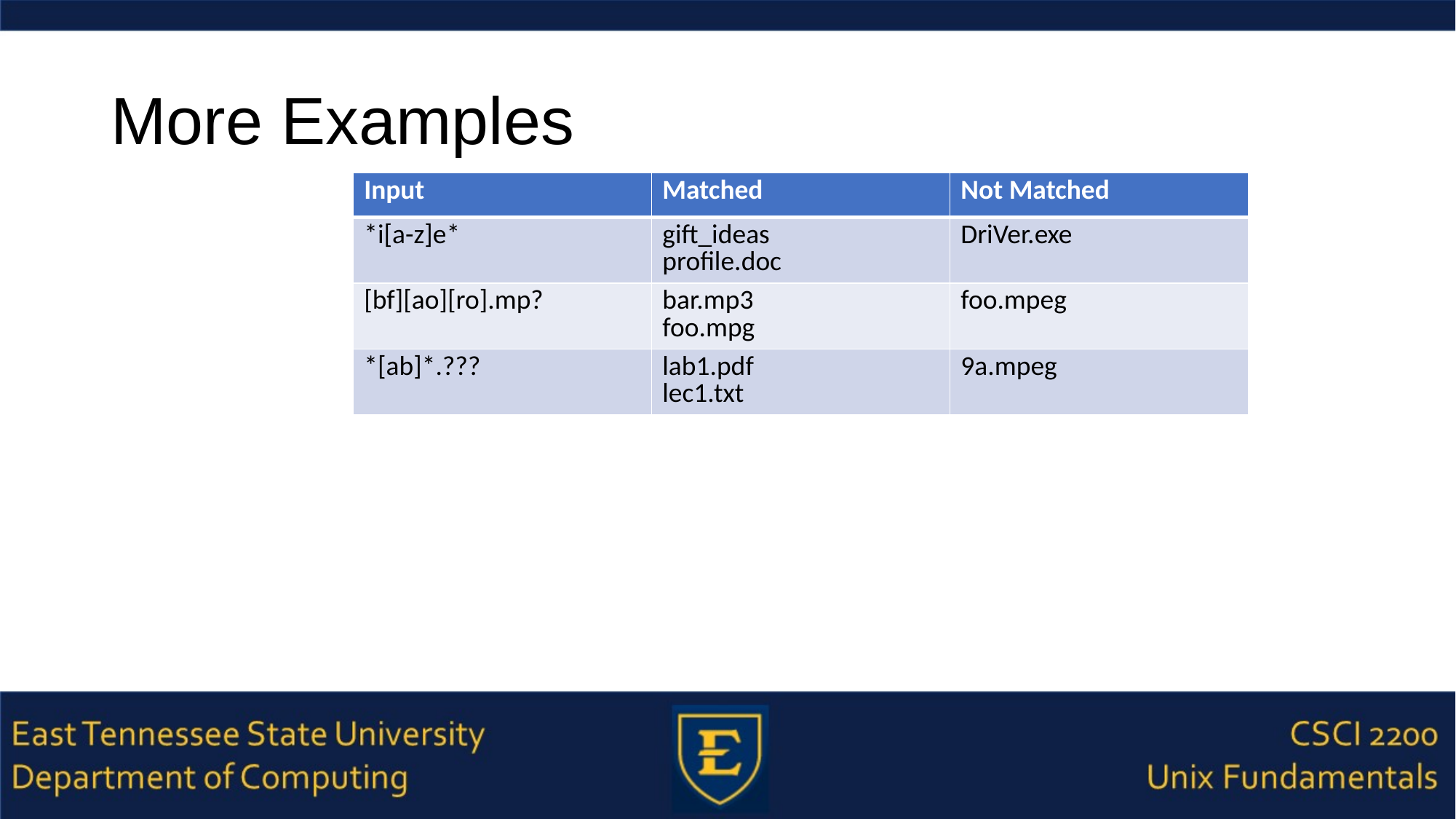

# More Examples
| Input | Matched | Not Matched |
| --- | --- | --- |
| \*i[a-z]e\* | gift\_ideas profile.doc | DriVer.exe |
| [bf][ao][ro].mp? | bar.mp3 foo.mpg | foo.mpeg |
| \*[ab]\*.??? | lab1.pdf lec1.txt | 9a.mpeg |